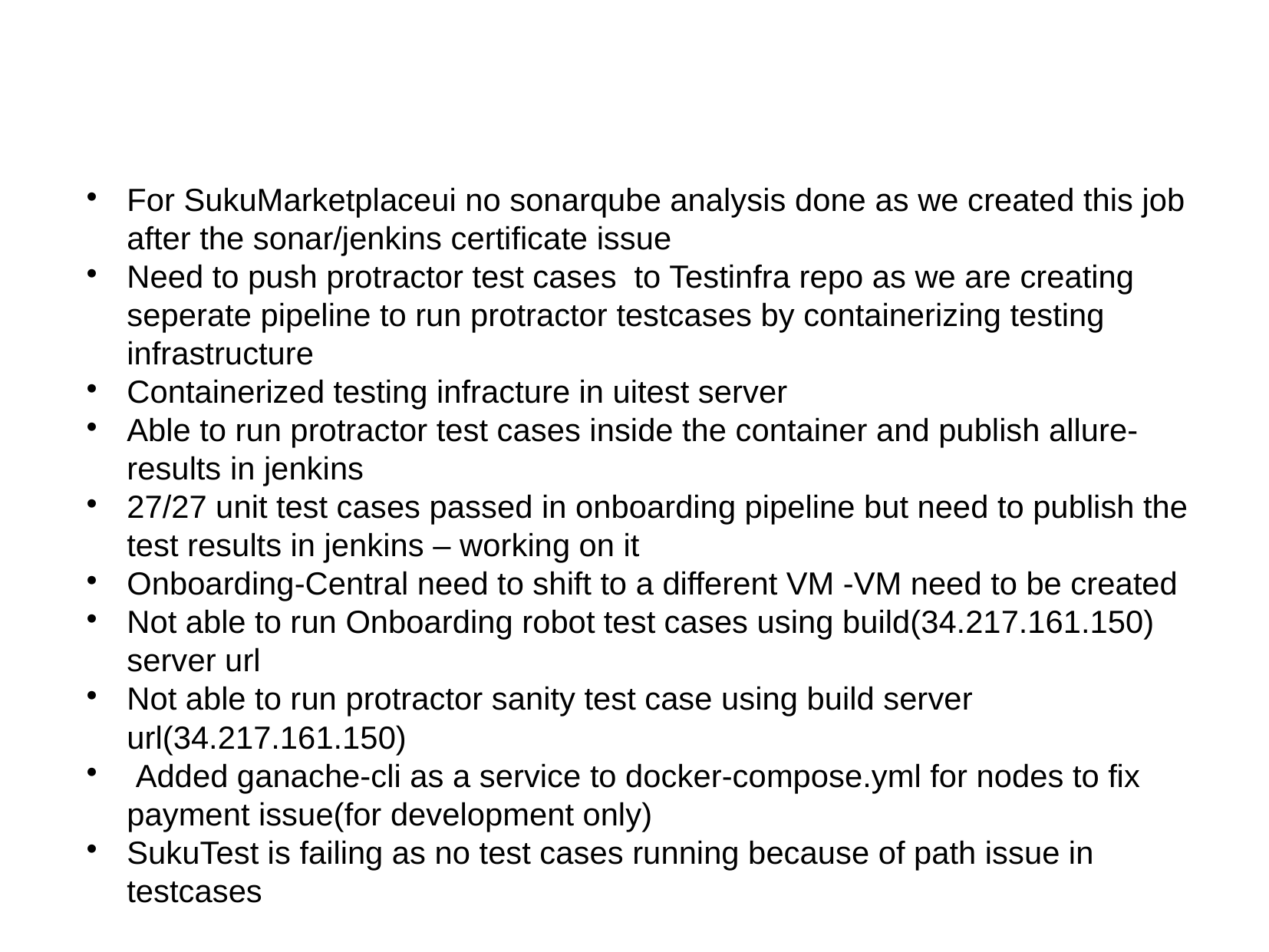

For SukuMarketplaceui no sonarqube analysis done as we created this job after the sonar/jenkins certificate issue
Need to push protractor test cases  to Testinfra repo as we are creating seperate pipeline to run protractor testcases by containerizing testing infrastructure
Containerized testing infracture in uitest server
Able to run protractor test cases inside the container and publish allure-results in jenkins
27/27 unit test cases passed in onboarding pipeline but need to publish the test results in jenkins – working on it
Onboarding-Central need to shift to a different VM -VM need to be created
Not able to run Onboarding robot test cases using build(34.217.161.150) server url
Not able to run protractor sanity test case using build server url(34.217.161.150)
 Added ganache-cli as a service to docker-compose.yml for nodes to fix payment issue(for development only)
SukuTest is failing as no test cases running because of path issue in testcases